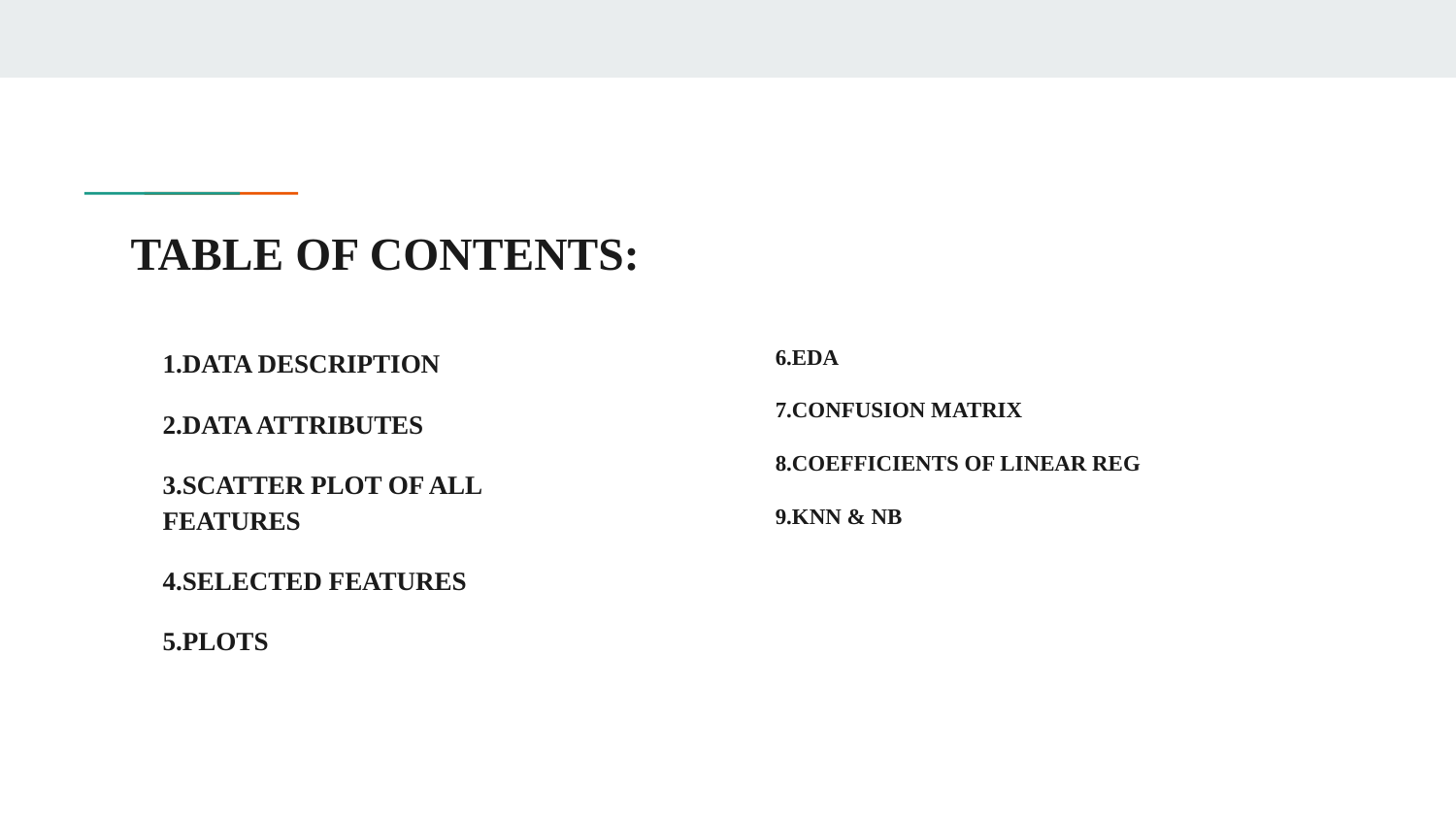

# TABLE OF CONTENTS:
1.DATA DESCRIPTION
2.DATA ATTRIBUTES
3.SCATTER PLOT OF ALL FEATURES
4.SELECTED FEATURES
5.PLOTS

6.EDA

7.CONFUSION MATRIX

8.COEFFICIENTS OF LINEAR REG

9.KNN & NB